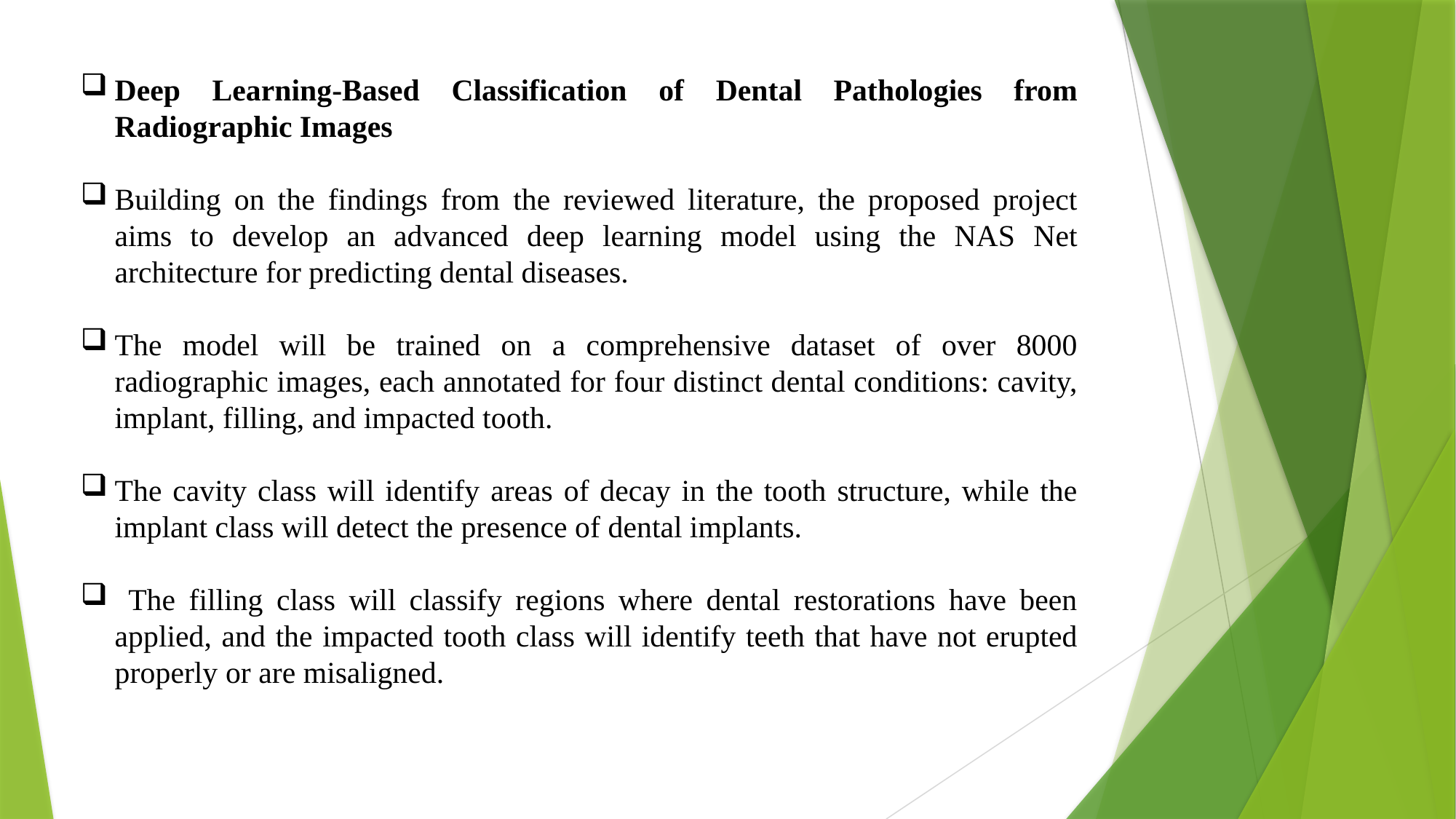

Deep Learning-Based Classification of Dental Pathologies from Radiographic Images

Building on the findings from the reviewed literature, the proposed project aims to develop an advanced deep learning model using the NAS Net architecture for predicting dental diseases.

The model will be trained on a comprehensive dataset of over 8000 radiographic images, each annotated for four distinct dental conditions: cavity, implant, filling, and impacted tooth.

The cavity class will identify areas of decay in the tooth structure, while the implant class will detect the presence of dental implants.

 The filling class will classify regions where dental restorations have been applied, and the impacted tooth class will identify teeth that have not erupted properly or are misaligned.